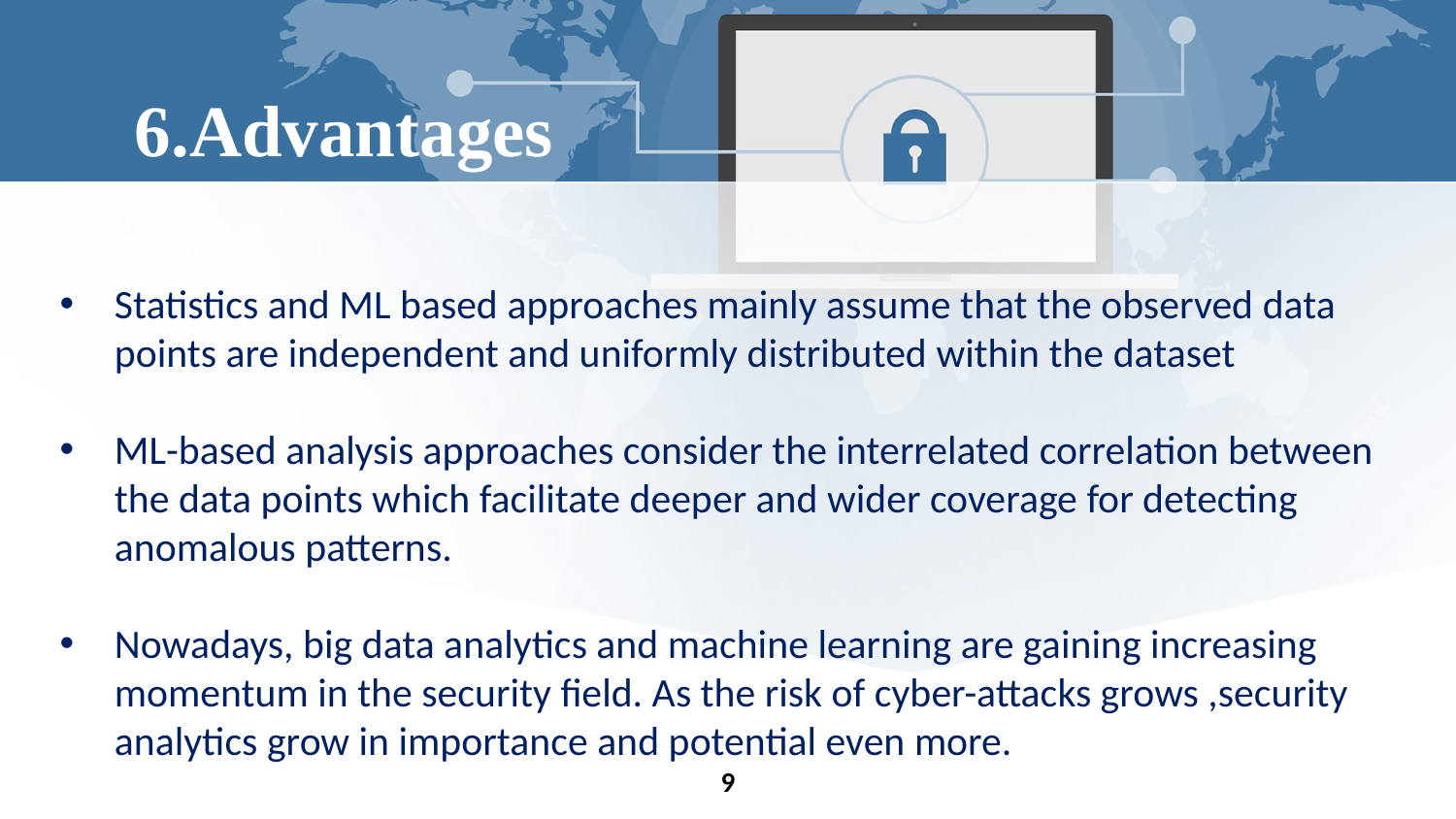

6.Advantages

Statistics and ML based approaches mainly assume that the observed data points are independent and uniformly distributed within the dataset

ML-based analysis approaches consider the interrelated correlation between the data points which facilitate deeper and wider coverage for detecting anomalous patterns.

Nowadays, big data analytics and machine learning are gaining increasing momentum in the security field. As the risk of cyber-attacks grows ,security analytics grow in importance and potential even more.
9